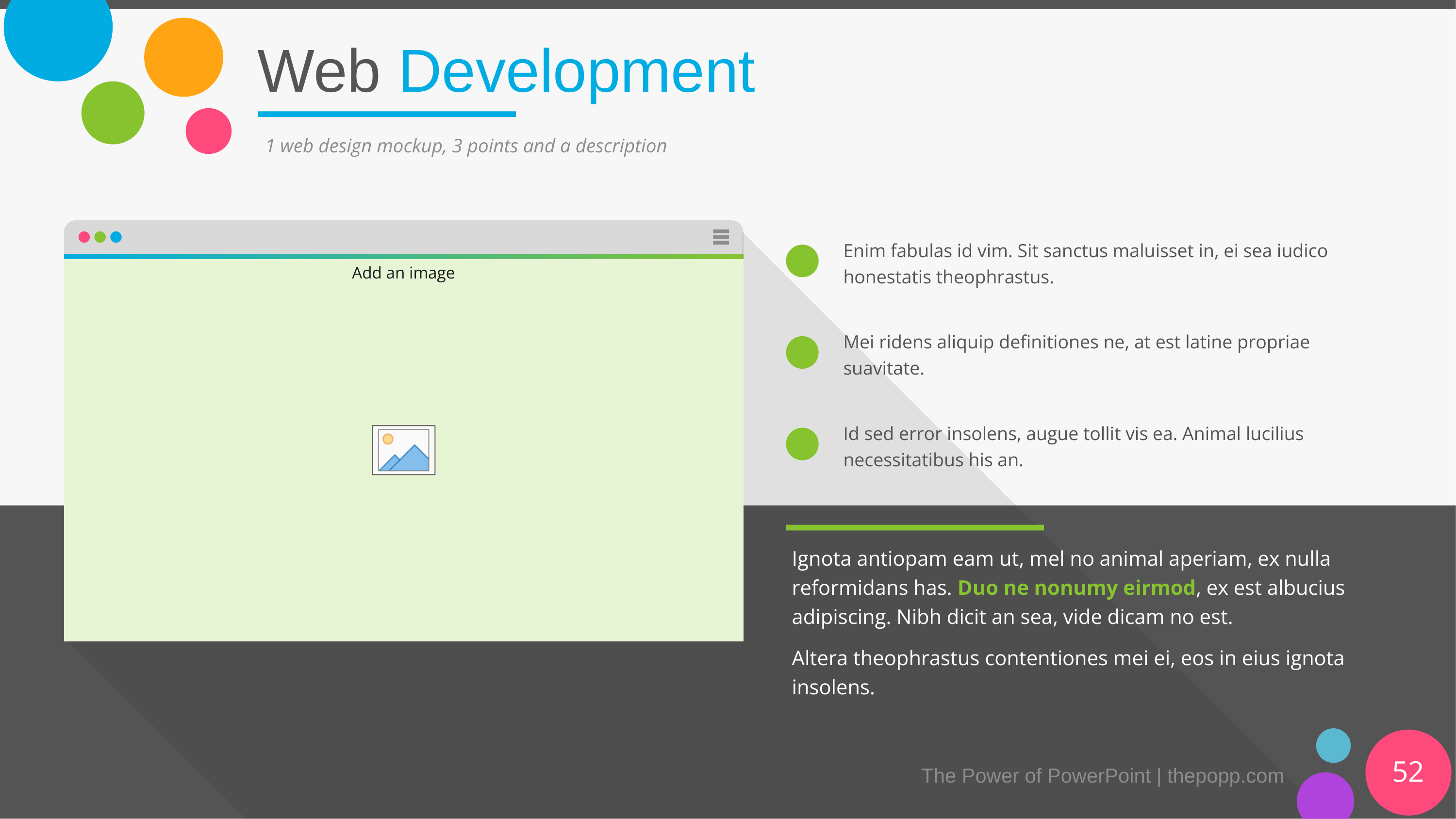

# Web Development
1 web design mockup, 3 points and a description
Enim fabulas id vim. Sit sanctus maluisset in, ei sea iudico honestatis theophrastus.

Mei ridens aliquip definitiones ne, at est latine propriae suavitate.
Id sed error insolens, augue tollit vis ea. Animal lucilius necessitatibus his an.
Ignota antiopam eam ut, mel no animal aperiam, ex nulla reformidans has. Duo ne nonumy eirmod, ex est albucius adipiscing. Nibh dicit an sea, vide dicam no est.
Altera theophrastus contentiones mei ei, eos in eius ignota insolens.
52
The Power of PowerPoint | thepopp.com